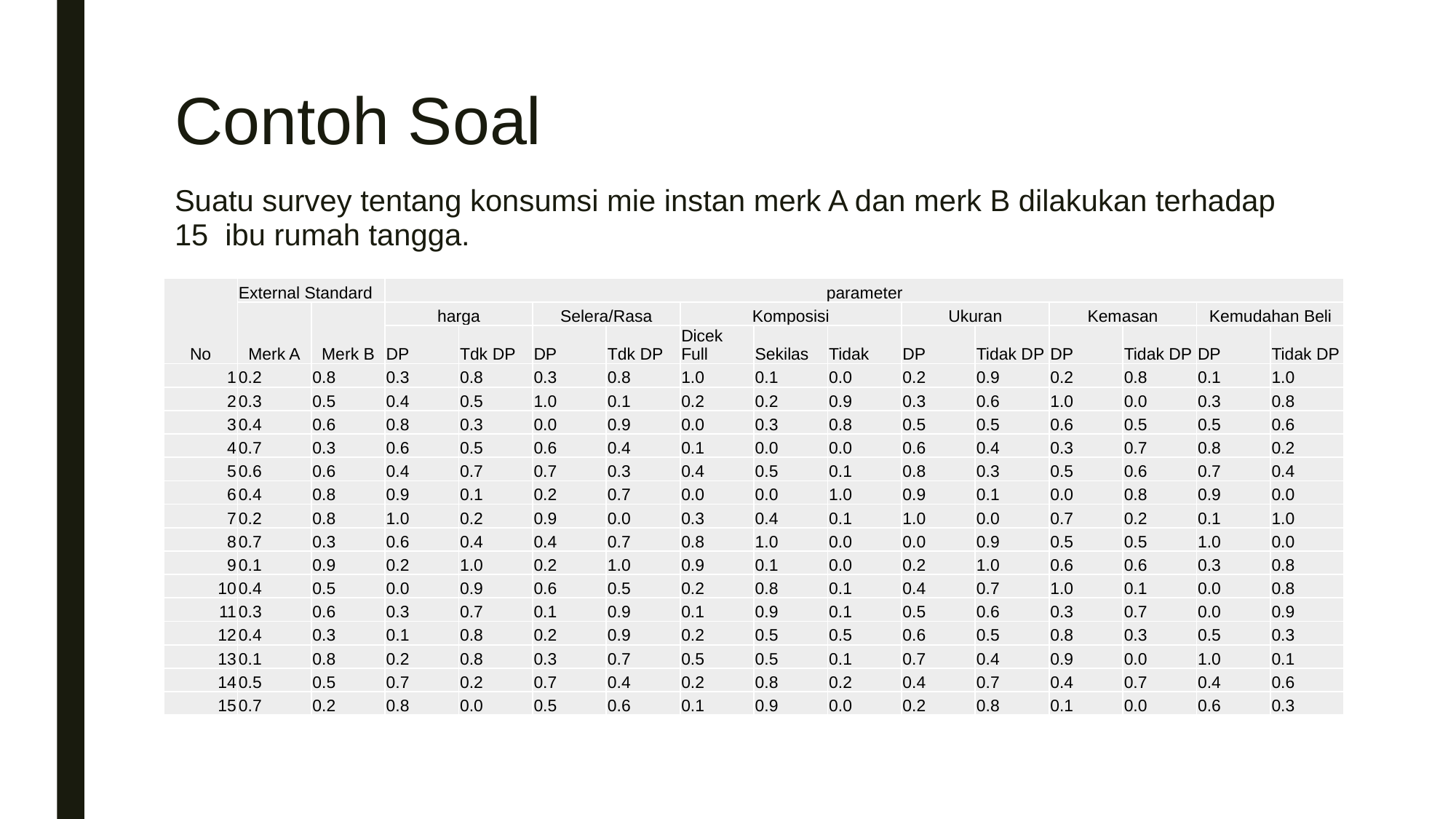

# Contoh Soal
Suatu survey tentang konsumsi mie instan merk A dan merk B dilakukan terhadap 15  ibu rumah tangga.

| No | External Standard |  | parameter |  |  |  |  |  |  |  |  |  |  |  |  |
| --- | --- | --- | --- | --- | --- | --- | --- | --- | --- | --- | --- | --- | --- | --- | --- |
|  | Merk A | Merk B | harga |  | Selera/Rasa |  | Komposisi |  |  | Ukuran |  | Kemasan |  | Kemudahan Beli |  |
|  |  |  | DP | Tdk DP | DP | Tdk DP | Dicek Full | Sekilas | Tidak | DP | Tidak DP | DP | Tidak DP | DP | Tidak DP |
| 1 | 0.2 | 0.8 | 0.3 | 0.8 | 0.3 | 0.8 | 1.0 | 0.1 | 0.0 | 0.2 | 0.9 | 0.2 | 0.8 | 0.1 | 1.0 |
| 2 | 0.3 | 0.5 | 0.4 | 0.5 | 1.0 | 0.1 | 0.2 | 0.2 | 0.9 | 0.3 | 0.6 | 1.0 | 0.0 | 0.3 | 0.8 |
| 3 | 0.4 | 0.6 | 0.8 | 0.3 | 0.0 | 0.9 | 0.0 | 0.3 | 0.8 | 0.5 | 0.5 | 0.6 | 0.5 | 0.5 | 0.6 |
| 4 | 0.7 | 0.3 | 0.6 | 0.5 | 0.6 | 0.4 | 0.1 | 0.0 | 0.0 | 0.6 | 0.4 | 0.3 | 0.7 | 0.8 | 0.2 |
| 5 | 0.6 | 0.6 | 0.4 | 0.7 | 0.7 | 0.3 | 0.4 | 0.5 | 0.1 | 0.8 | 0.3 | 0.5 | 0.6 | 0.7 | 0.4 |
| 6 | 0.4 | 0.8 | 0.9 | 0.1 | 0.2 | 0.7 | 0.0 | 0.0 | 1.0 | 0.9 | 0.1 | 0.0 | 0.8 | 0.9 | 0.0 |
| 7 | 0.2 | 0.8 | 1.0 | 0.2 | 0.9 | 0.0 | 0.3 | 0.4 | 0.1 | 1.0 | 0.0 | 0.7 | 0.2 | 0.1 | 1.0 |
| 8 | 0.7 | 0.3 | 0.6 | 0.4 | 0.4 | 0.7 | 0.8 | 1.0 | 0.0 | 0.0 | 0.9 | 0.5 | 0.5 | 1.0 | 0.0 |
| 9 | 0.1 | 0.9 | 0.2 | 1.0 | 0.2 | 1.0 | 0.9 | 0.1 | 0.0 | 0.2 | 1.0 | 0.6 | 0.6 | 0.3 | 0.8 |
| 10 | 0.4 | 0.5 | 0.0 | 0.9 | 0.6 | 0.5 | 0.2 | 0.8 | 0.1 | 0.4 | 0.7 | 1.0 | 0.1 | 0.0 | 0.8 |
| 11 | 0.3 | 0.6 | 0.3 | 0.7 | 0.1 | 0.9 | 0.1 | 0.9 | 0.1 | 0.5 | 0.6 | 0.3 | 0.7 | 0.0 | 0.9 |
| 12 | 0.4 | 0.3 | 0.1 | 0.8 | 0.2 | 0.9 | 0.2 | 0.5 | 0.5 | 0.6 | 0.5 | 0.8 | 0.3 | 0.5 | 0.3 |
| 13 | 0.1 | 0.8 | 0.2 | 0.8 | 0.3 | 0.7 | 0.5 | 0.5 | 0.1 | 0.7 | 0.4 | 0.9 | 0.0 | 1.0 | 0.1 |
| 14 | 0.5 | 0.5 | 0.7 | 0.2 | 0.7 | 0.4 | 0.2 | 0.8 | 0.2 | 0.4 | 0.7 | 0.4 | 0.7 | 0.4 | 0.6 |
| 15 | 0.7 | 0.2 | 0.8 | 0.0 | 0.5 | 0.6 | 0.1 | 0.9 | 0.0 | 0.2 | 0.8 | 0.1 | 0.0 | 0.6 | 0.3 |